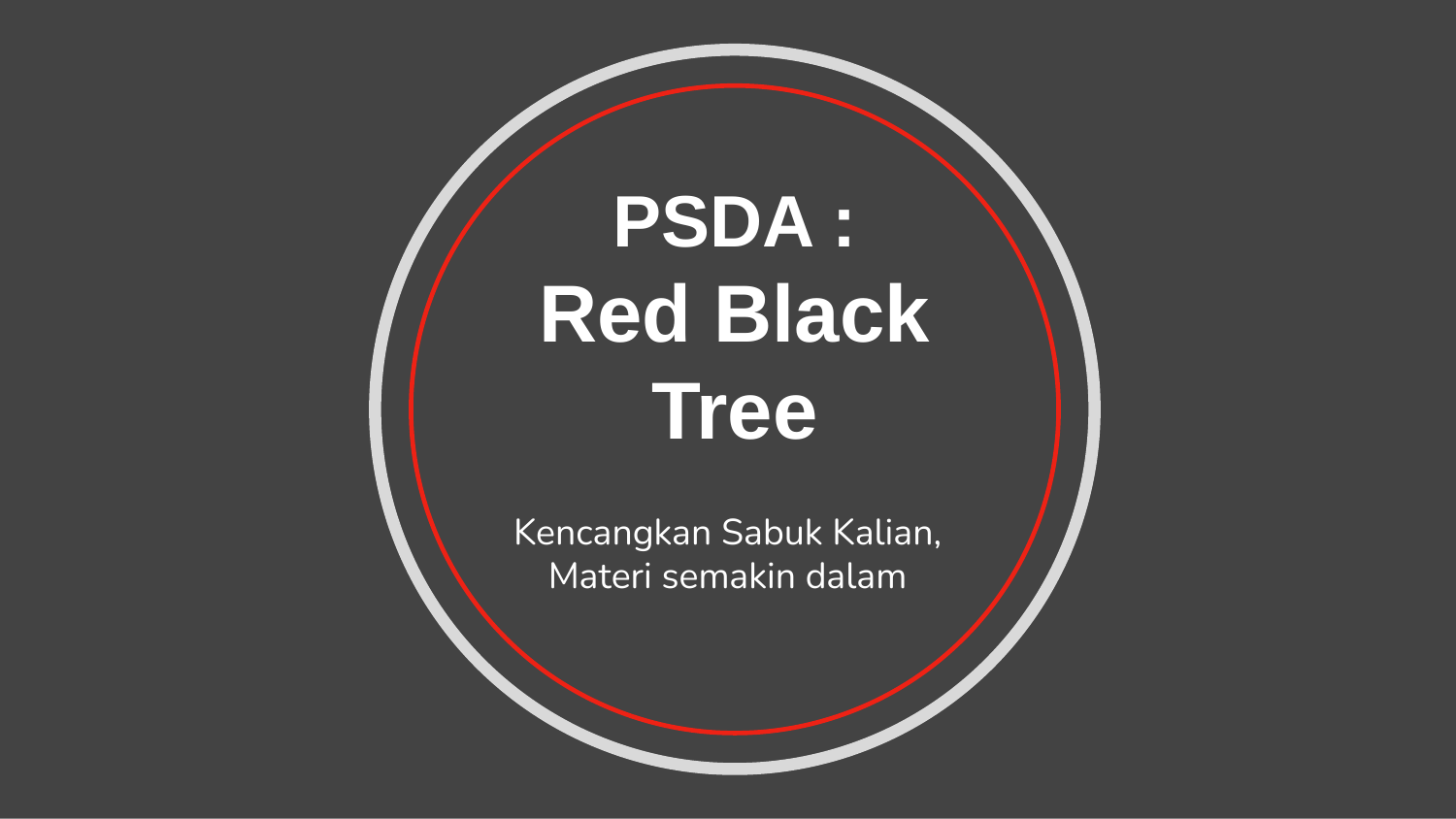

# PSDA :
Red Black Tree
Kencangkan Sabuk Kalian,
Materi semakin dalam